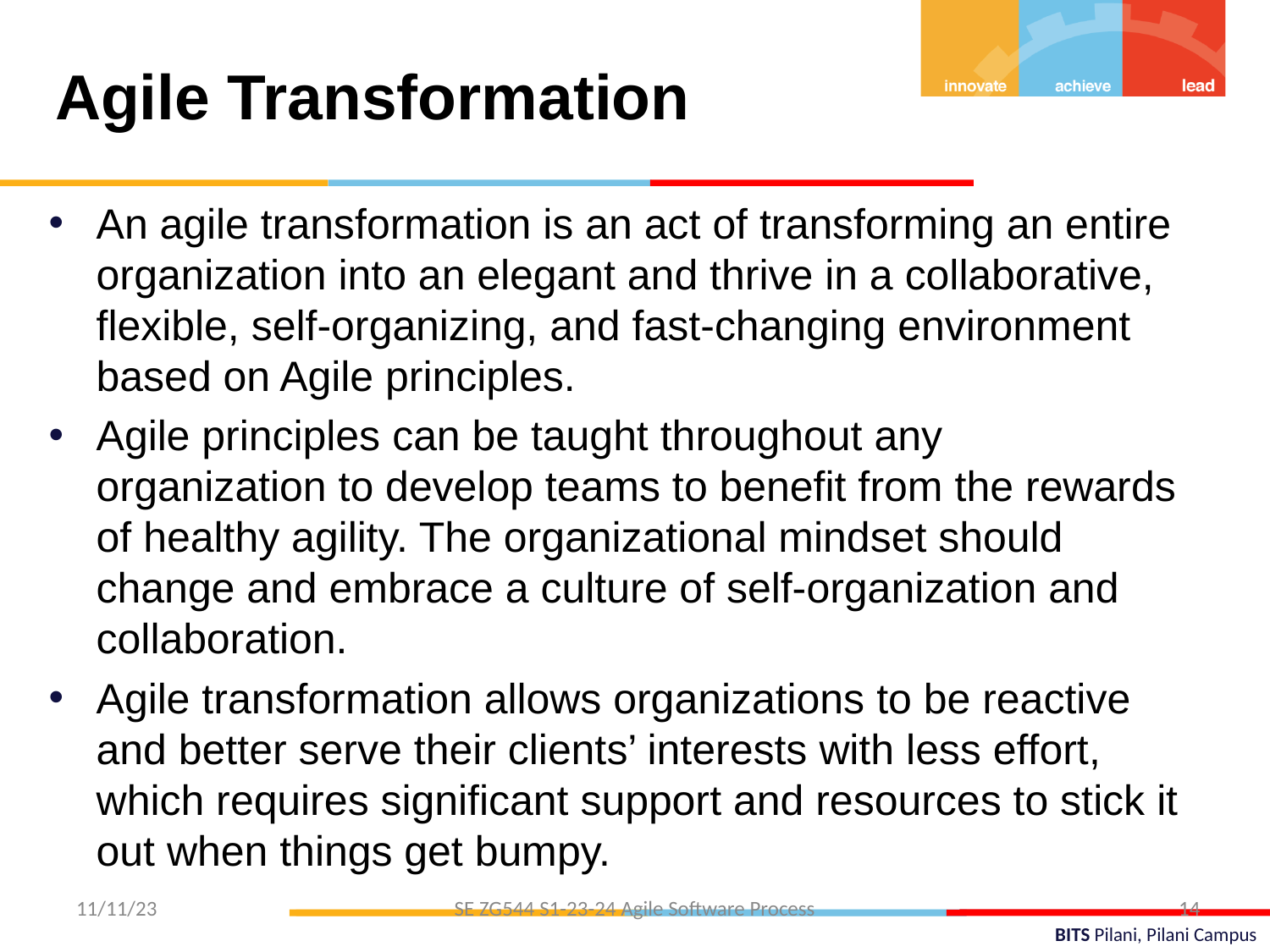

Agile Transformation
An agile transformation is an act of transforming an entire organization into an elegant and thrive in a collaborative, flexible, self-organizing, and fast-changing environment based on Agile principles.
Agile principles can be taught throughout any organization to develop teams to benefit from the rewards of healthy agility. The organizational mindset should change and embrace a culture of self-organization and collaboration.
Agile transformation allows organizations to be reactive and better serve their clients’ interests with less effort, which requires significant support and resources to stick it out when things get bumpy.
11/11/23
SE ZG544 S1-23-24 Agile Software Process
14